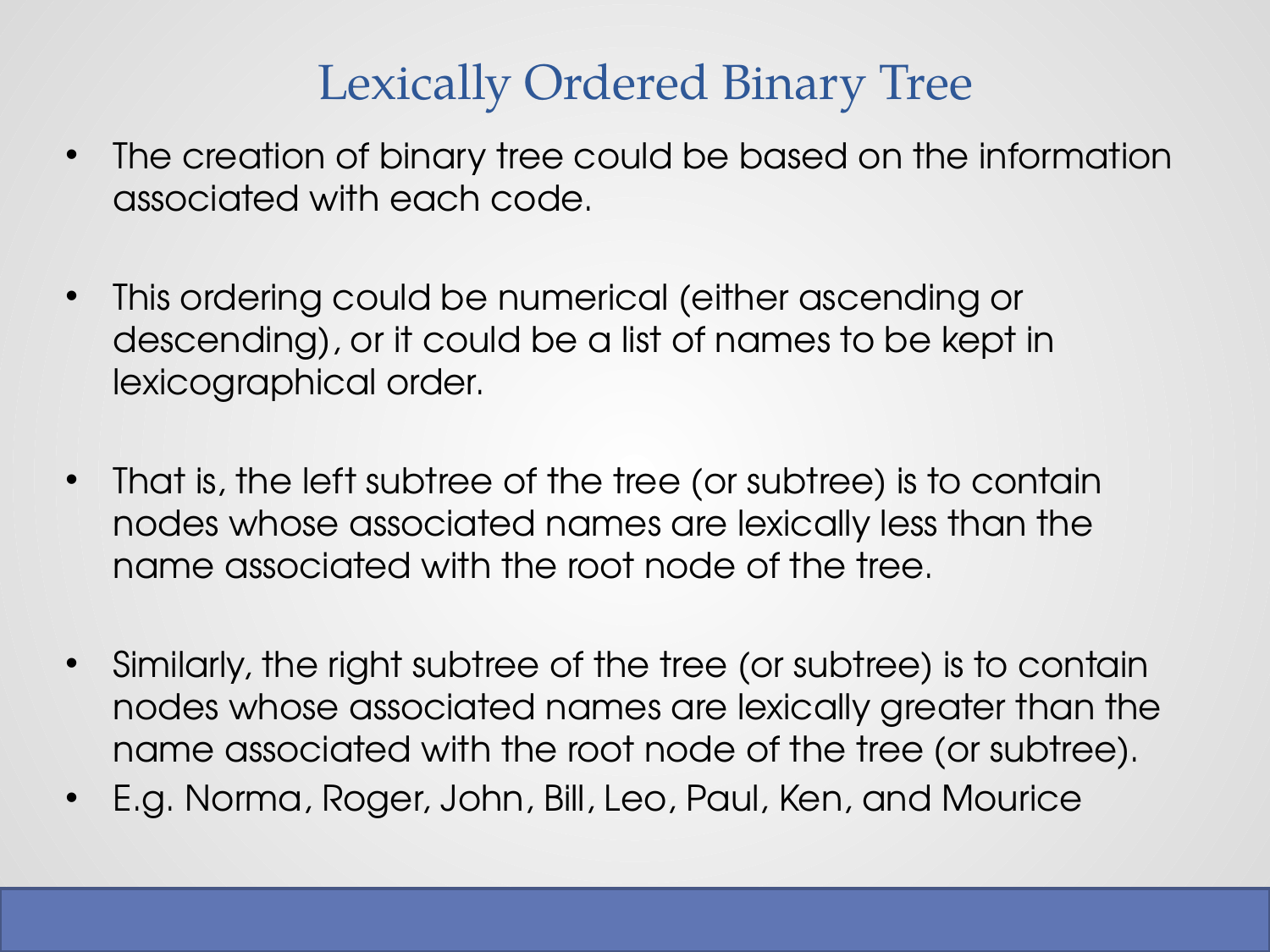

# Lexically Ordered Binary Tree
The creation of binary tree could be based on the information associated with each code.

This ordering could be numerical (either ascending or descending), or it could be a list of names to be kept in lexicographical order.

That is, the left subtree of the tree (or subtree) is to contain nodes whose associated names are lexically less than the name associated with the root node of the tree.

Similarly, the right subtree of the tree (or subtree) is to contain nodes whose associated names are lexically greater than the name associated with the root node of the tree (or subtree).
E.g. Norma, Roger, John, Bill, Leo, Paul, Ken, and Mourice